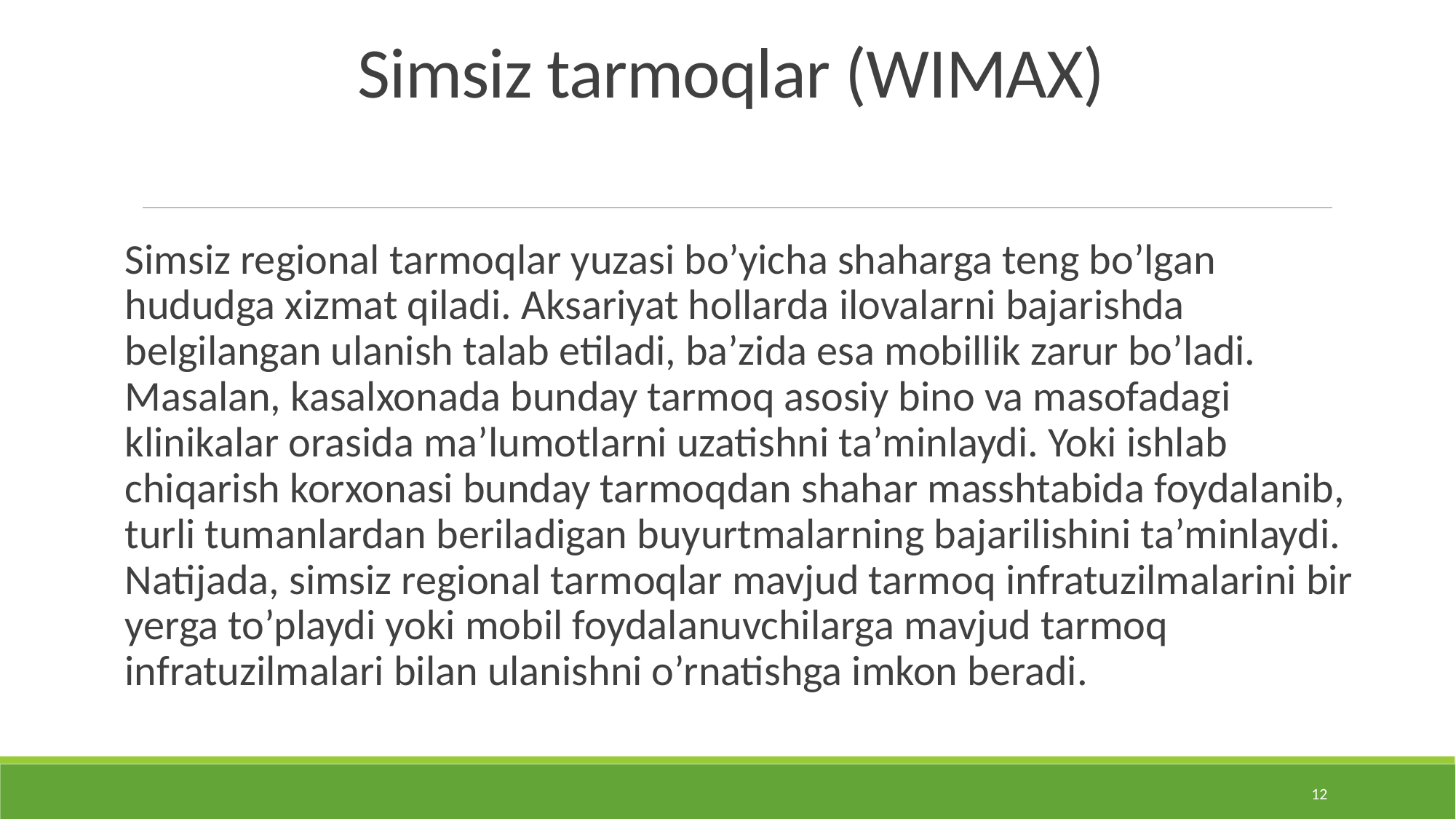

# Simsiz tarmoqlar (WIMAX)
Simsiz regional tarmoqlar yuzasi bo’yicha shaharga teng bo’lgan hududga xizmat qiladi. Aksariyat hollarda ilovalarni bajarishda belgilangan ulanish talab etiladi, ba’zida esa mobillik zarur bo’ladi. Masalan, kasalxonada bunday tarmoq asosiy bino va masofadagi klinikalar orasida ma’lumotlarni uzatishni ta’minlaydi. Yoki ishlab chiqarish korxonasi bunday tarmoqdan shahar masshtabida foydalanib, turli tumanlardan beriladigan buyurtmalarning bajarilishini ta’minlaydi. Natijada, simsiz regional tarmoqlar mavjud tarmoq infratuzilmalarini bir yerga to’playdi yoki mobil foydalanuvchilarga mavjud tarmoq infratuzilmalari bilan ulanishni o’rnatishga imkon beradi.
12